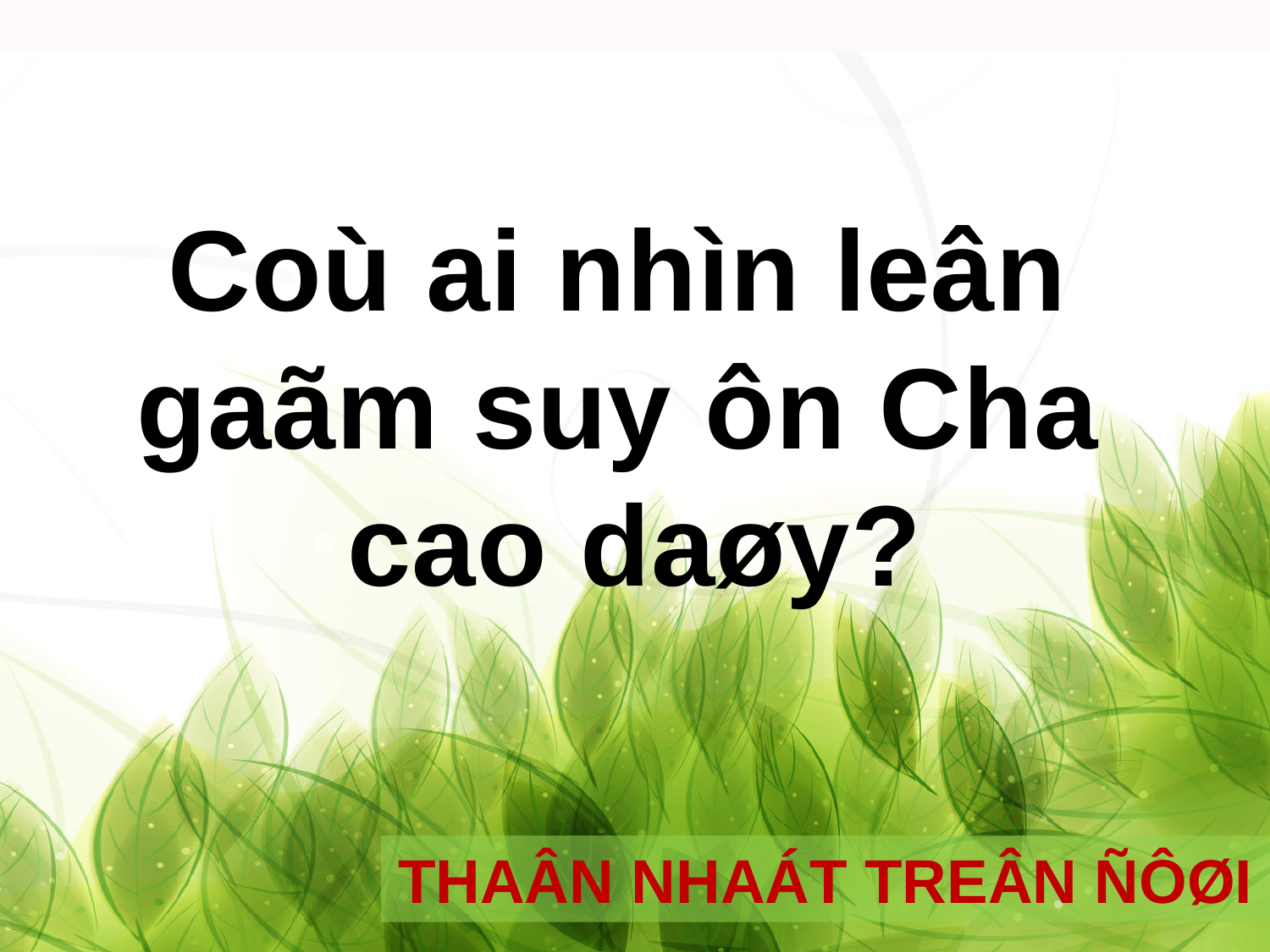

Coù ai nhìn leân
gaãm suy ôn Cha
cao daøy?
THAÂN NHAÁT TREÂN ÑÔØI